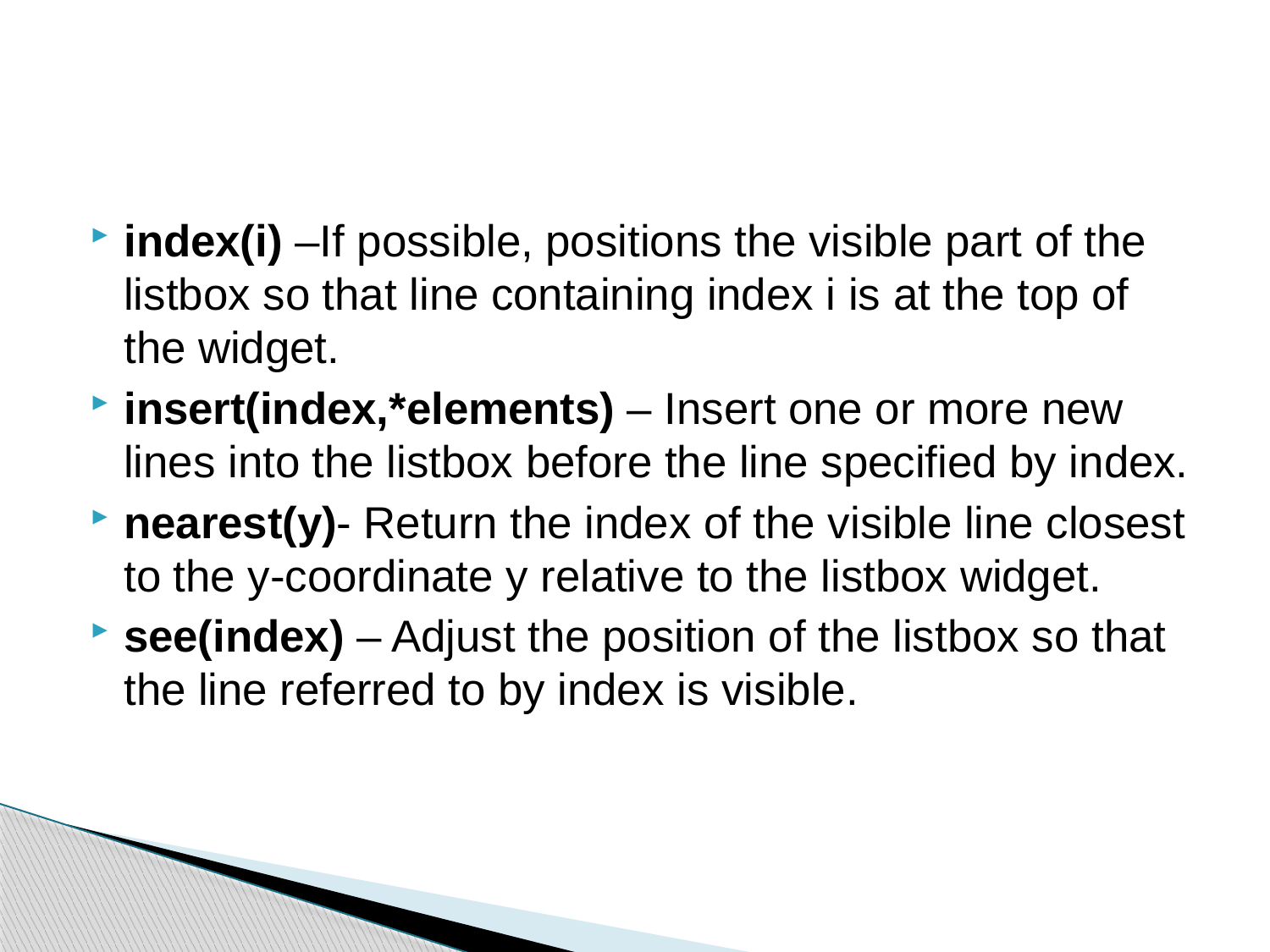

#
index(i) –If possible, positions the visible part of the listbox so that line containing index i is at the top of the widget.
insert(index,*elements) – Insert one or more new lines into the listbox before the line specified by index.
nearest(y)- Return the index of the visible line closest to the y-coordinate y relative to the listbox widget.
see(index) – Adjust the position of the listbox so that the line referred to by index is visible.